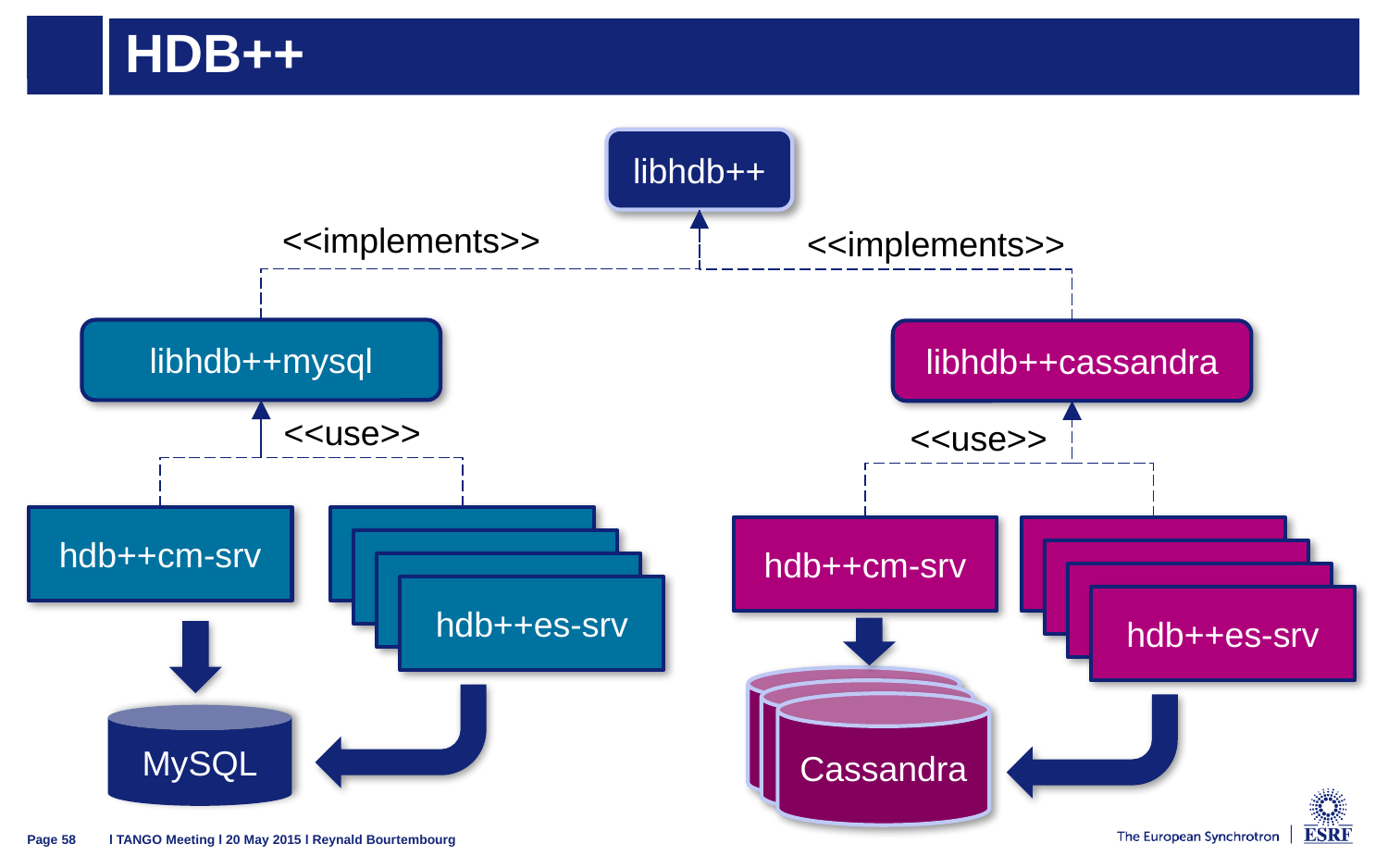

# HDB++
libhdb++
<<implements>>
<<implements>>
libhdb++mysql
libhdb++cassandra
<<use>>
<<use>>
hdb++cm-srv
hdb++es-srv
hdb++cm-srv
hdb++es-srv
hdb++es-srv
hdb++es-srv
hdb++es-srv
hdb++es-srv
hdb++es-srv
hdb++es-srv

Cassandra
Cassandra

Cassandra

MySQL
l TANGO Meeting l 20 May 2015 l Reynald Bourtembourg
Page 58